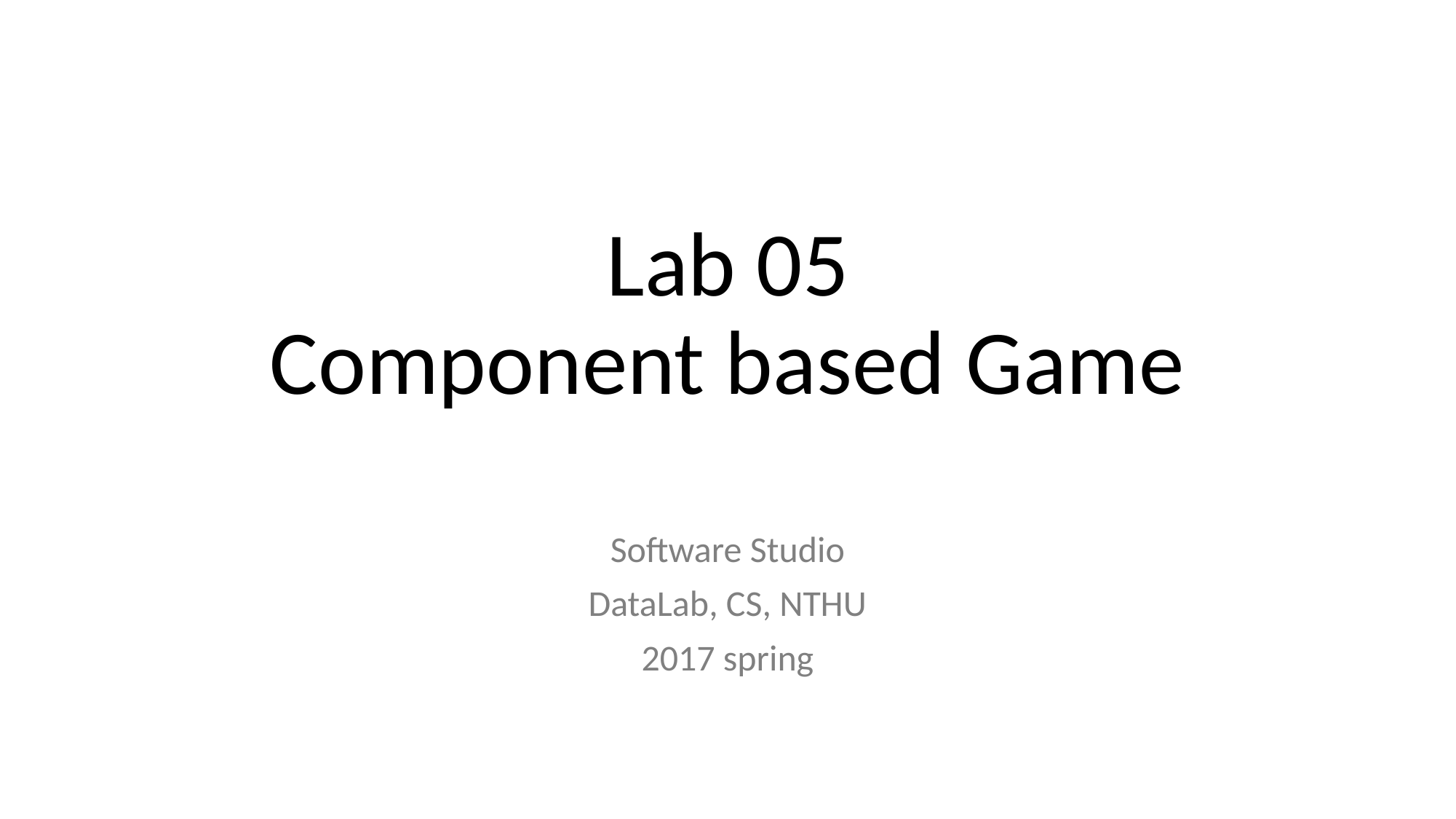

# Lab 05 Component based Game
Software Studio
DataLab, CS, NTHU
2017 spring